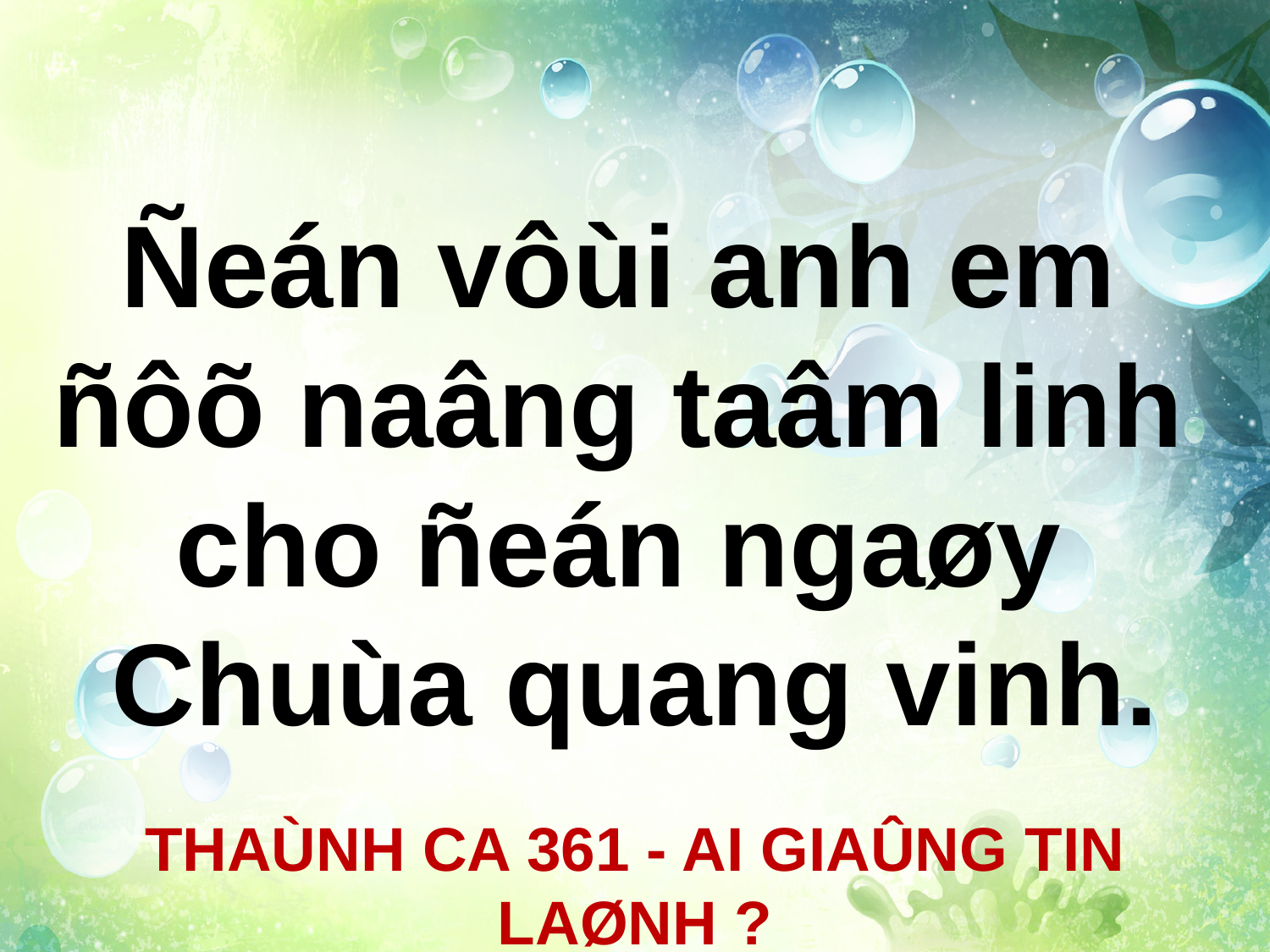

Ñeán vôùi anh em
ñôõ naâng taâm linh
cho ñeán ngaøy
Chuùa quang vinh.
THAÙNH CA 361 - AI GIAÛNG TIN LAØNH ?